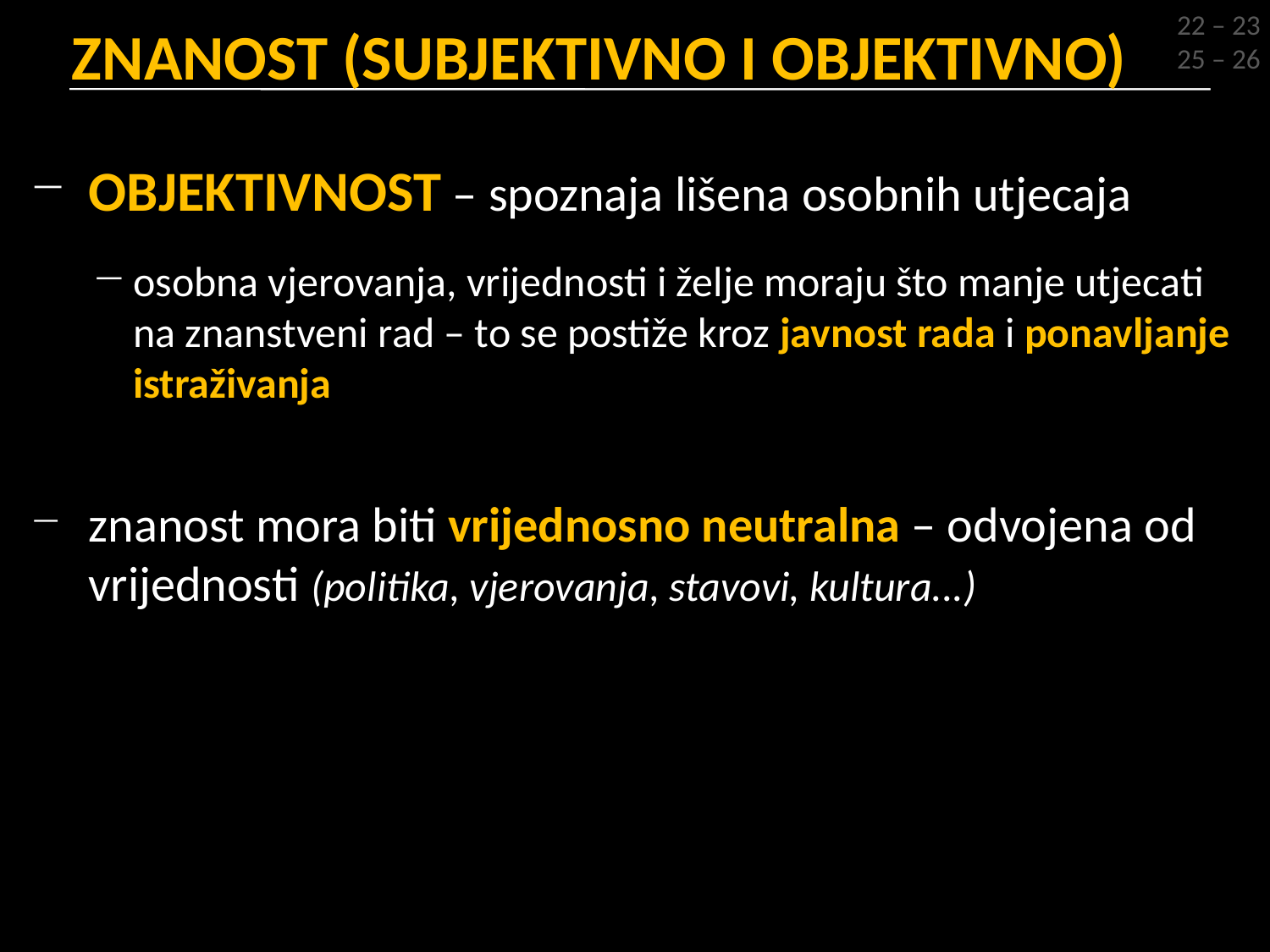

22 – 23
25 – 26
# ZNANOST (SUBJEKTIVNO I OBJEKTIVNO)
OBJEKTIVNOST – spoznaja lišena osobnih utjecaja
osobna vjerovanja, vrijednosti i želje moraju što manje utjecati na znanstveni rad – to se postiže kroz javnost rada i ponavljanje istraživanja

znanost mora biti vrijednosno neutralna – odvojena od vrijednosti (politika, vjerovanja, stavovi, kultura...)